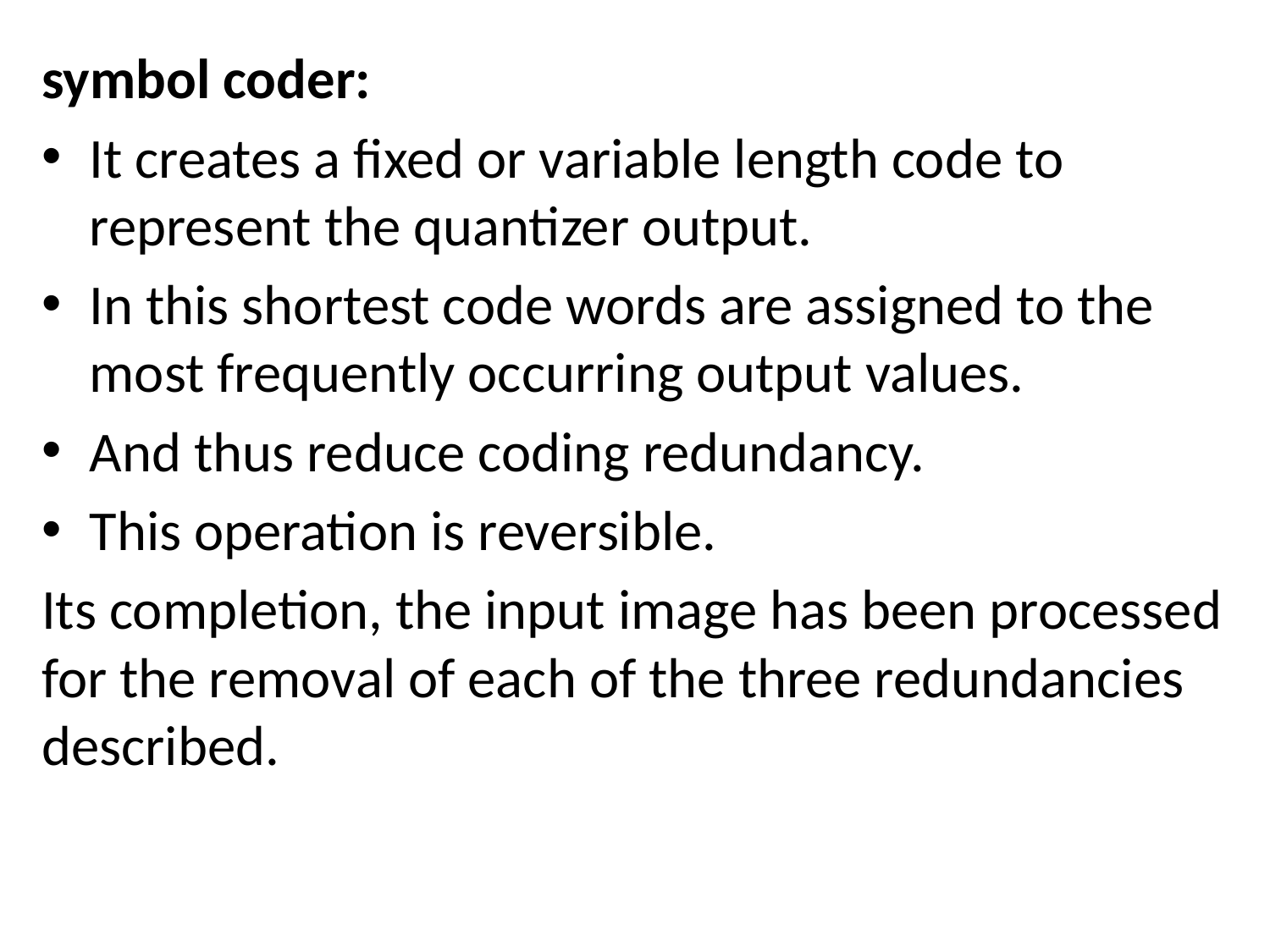

symbol coder:
It creates a fixed or variable length code to represent the quantizer output.
In this shortest code words are assigned to the most frequently occurring output values.
And thus reduce coding redundancy.
This operation is reversible.
Its completion, the input image has been processed for the removal of each of the three redundancies described.